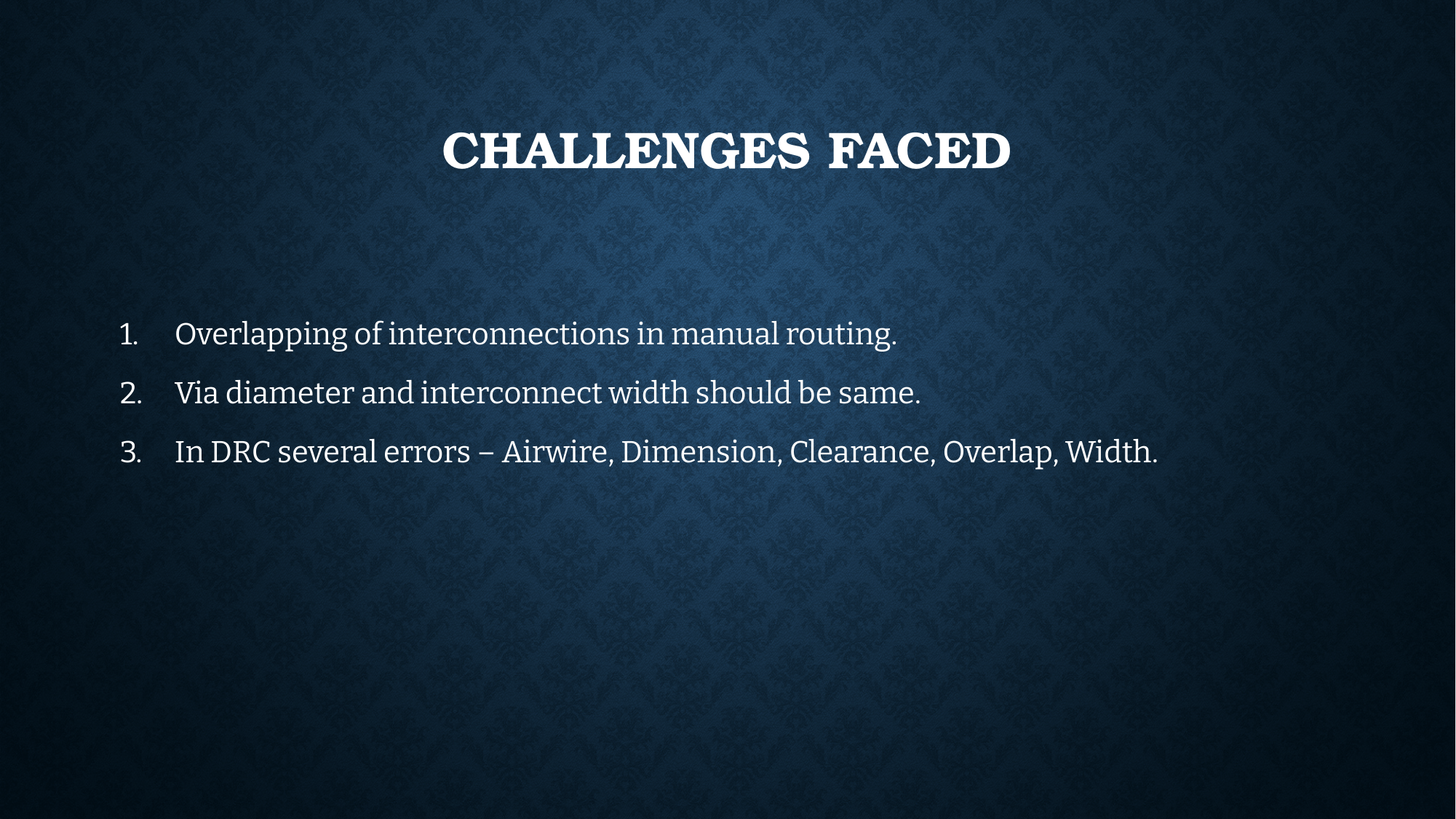

# CHALLENGES FACED

Overlapping of interconnections in manual routing.
Via diameter and interconnect width should be same.
In DRC several errors – Airwire, Dimension, Clearance, Overlap, Width.